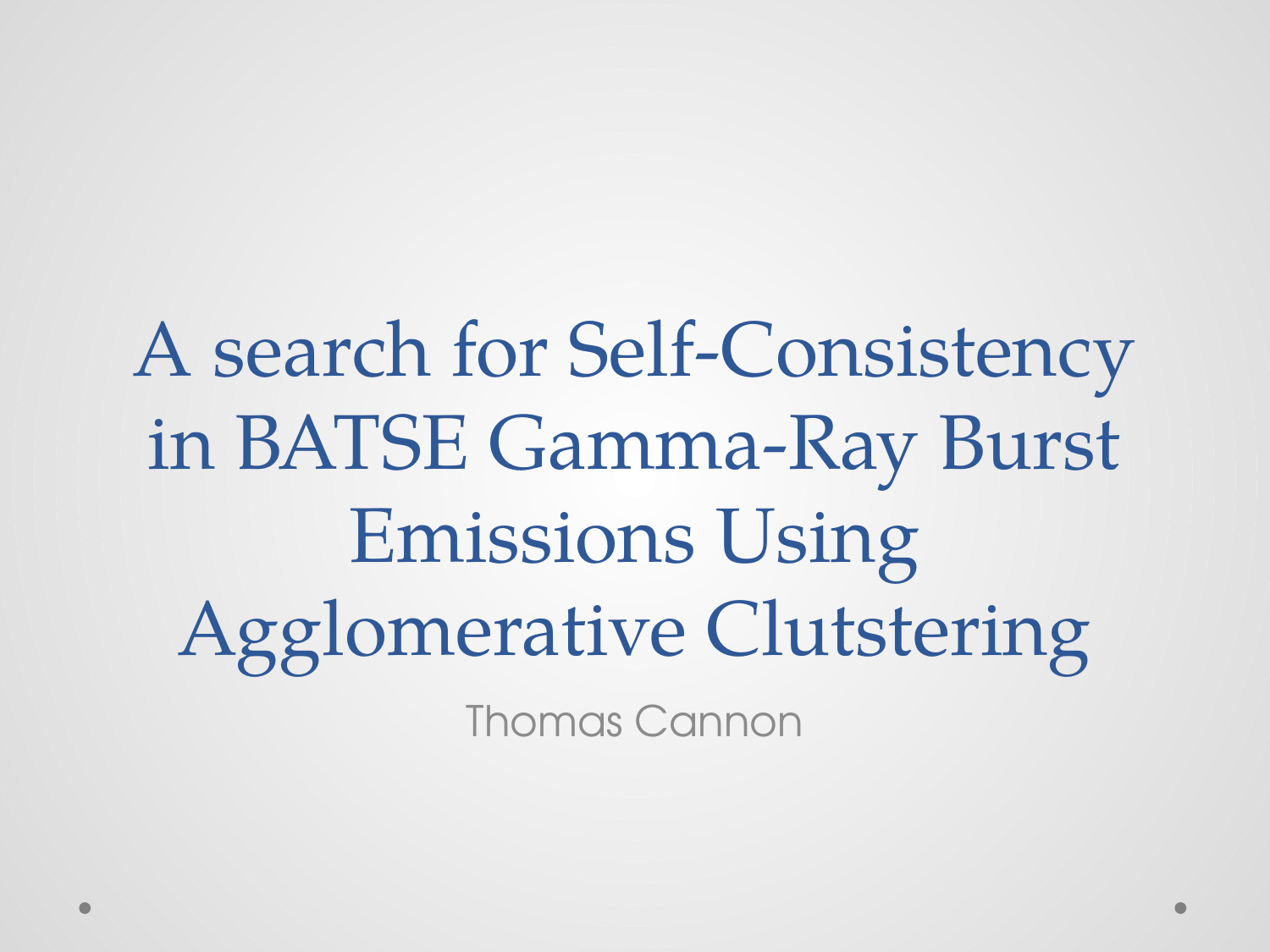

# A search for Self-Consistency in BATSE Gamma-Ray Burst Emissions Using Agglomerative Clutstering
Thomas Cannon